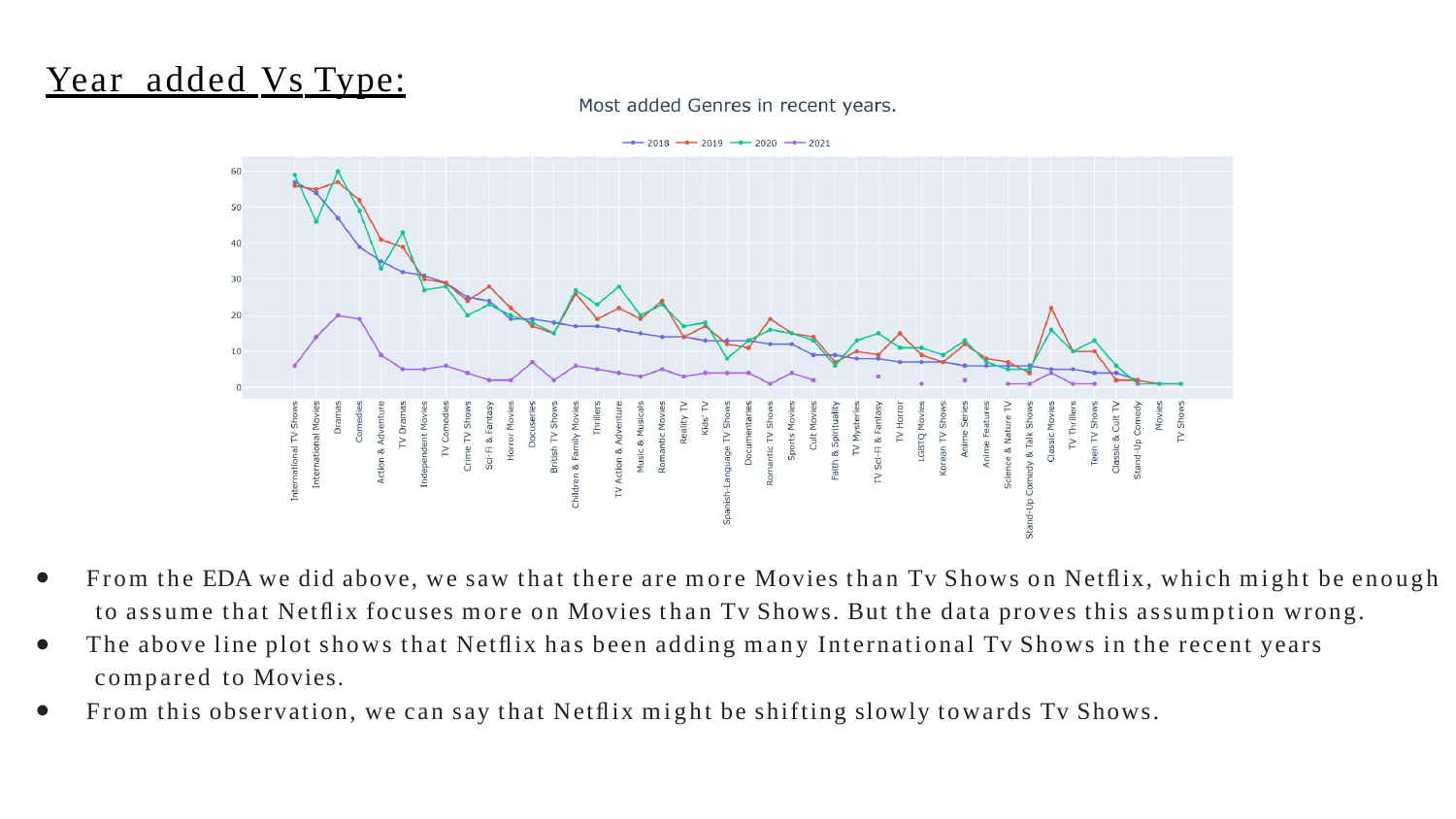

# Year_added Vs Type:

From the EDA we did above, we saw that there are more Movies than Tv Shows on Netﬂix, which might be enough  to assume that Netﬂix focuses more on Movies than Tv Shows. But the data proves this assumption wrong.
The above line plot shows that Netﬂix has been adding many International Tv Shows in the recent years  compared to Movies.
From this observation, we can say that Netﬂix might be shifting slowly towards Tv Shows.